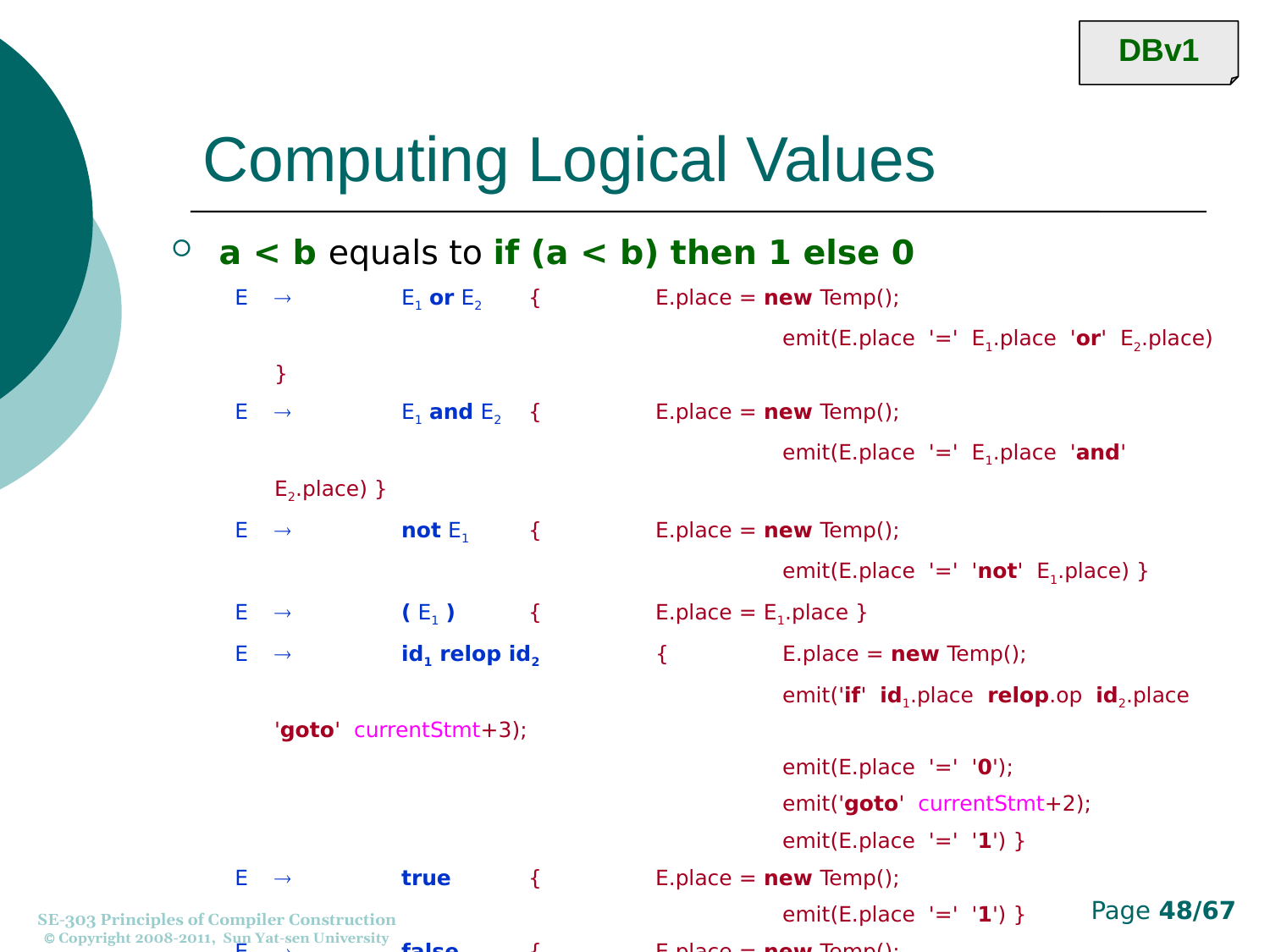

DBv1
# Computing Logical Values
a < b equals to if (a < b) then 1 else 0
E	→	E1 or E2	{	E.place = new Temp();
					emit(E.place  '='  E1.place  'or'  E2.place) }
E	→	E1 and E2	{	E.place = new Temp();
					emit(E.place  '='  E1.place  'and'  E2.place) }
E	→	not E1	{	E.place = new Temp();
					emit(E.place  '='  'not'  E1.place) }
E	→	( E1 )	{	E.place = E1.place }
E	→	id1 relop id2	{	E.place = new Temp();
					emit('if'  id1.place  relop.op  id2.place  'goto'  currentStmt+3);
					emit(E.place  '='  '0');
					emit('goto'  currentStmt+2);
					emit(E.place  '='  '1') }
E	→	true	{	E.place = new Temp();
					emit(E.place  '='  '1') }
E	→	false	{	E.place = new Temp();
					emit(E.place  '='  '0') }
SE-303 Principles of Compiler Construction
© Copyright 2008-2011,  Sun Yat-sen University